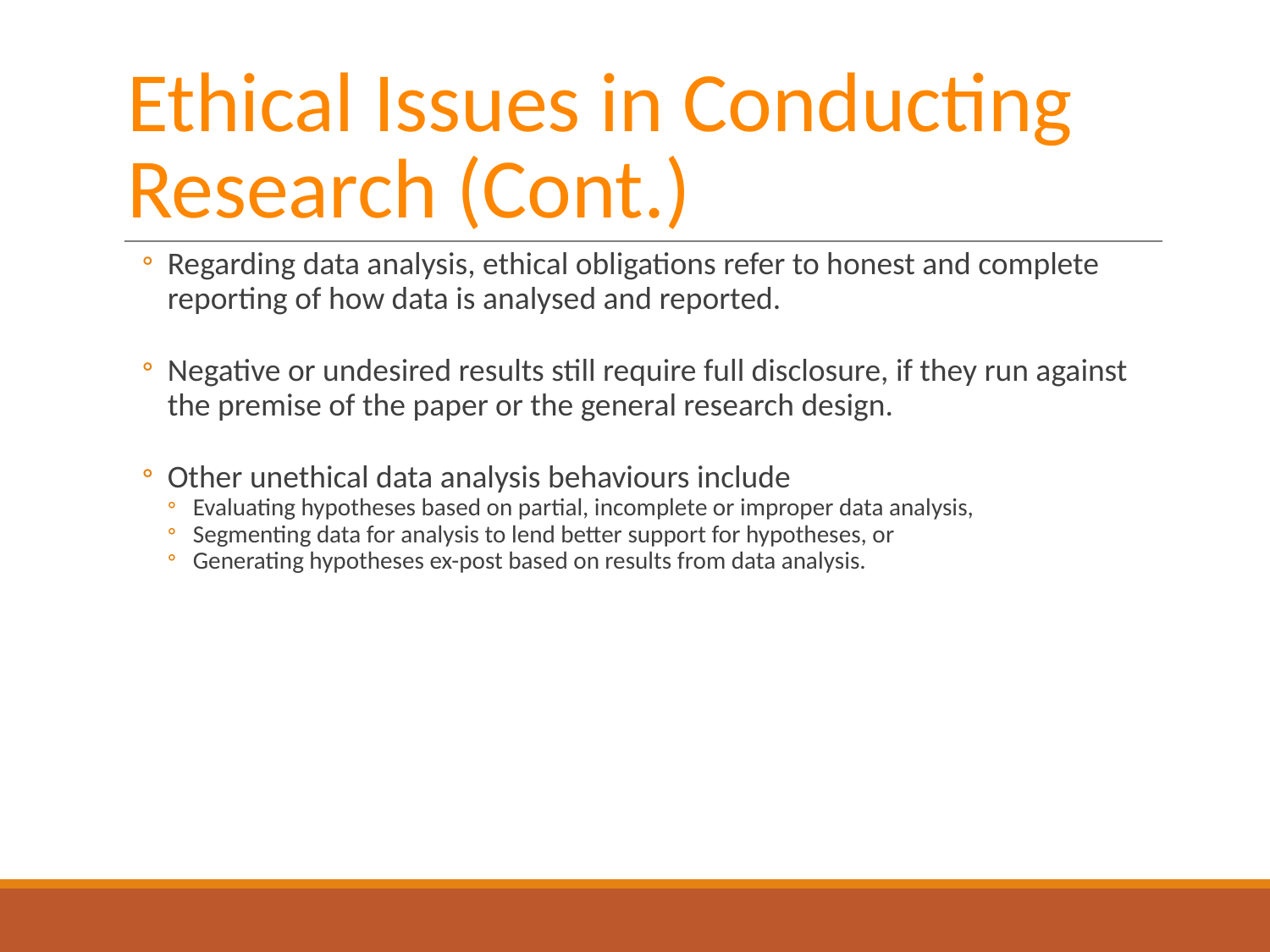

# Ethical Issues in Conducting Research (Cont.)
Regarding data analysis, ethical obligations refer to honest and complete reporting of how data is analysed and reported.

Negative or undesired results still require full disclosure, if they run against the premise of the paper or the general research design.

Other unethical data analysis behaviours include
Evaluating hypotheses based on partial, incomplete or improper data analysis,
Segmenting data for analysis to lend better support for hypotheses, or
Generating hypotheses ex-post based on results from data analysis.